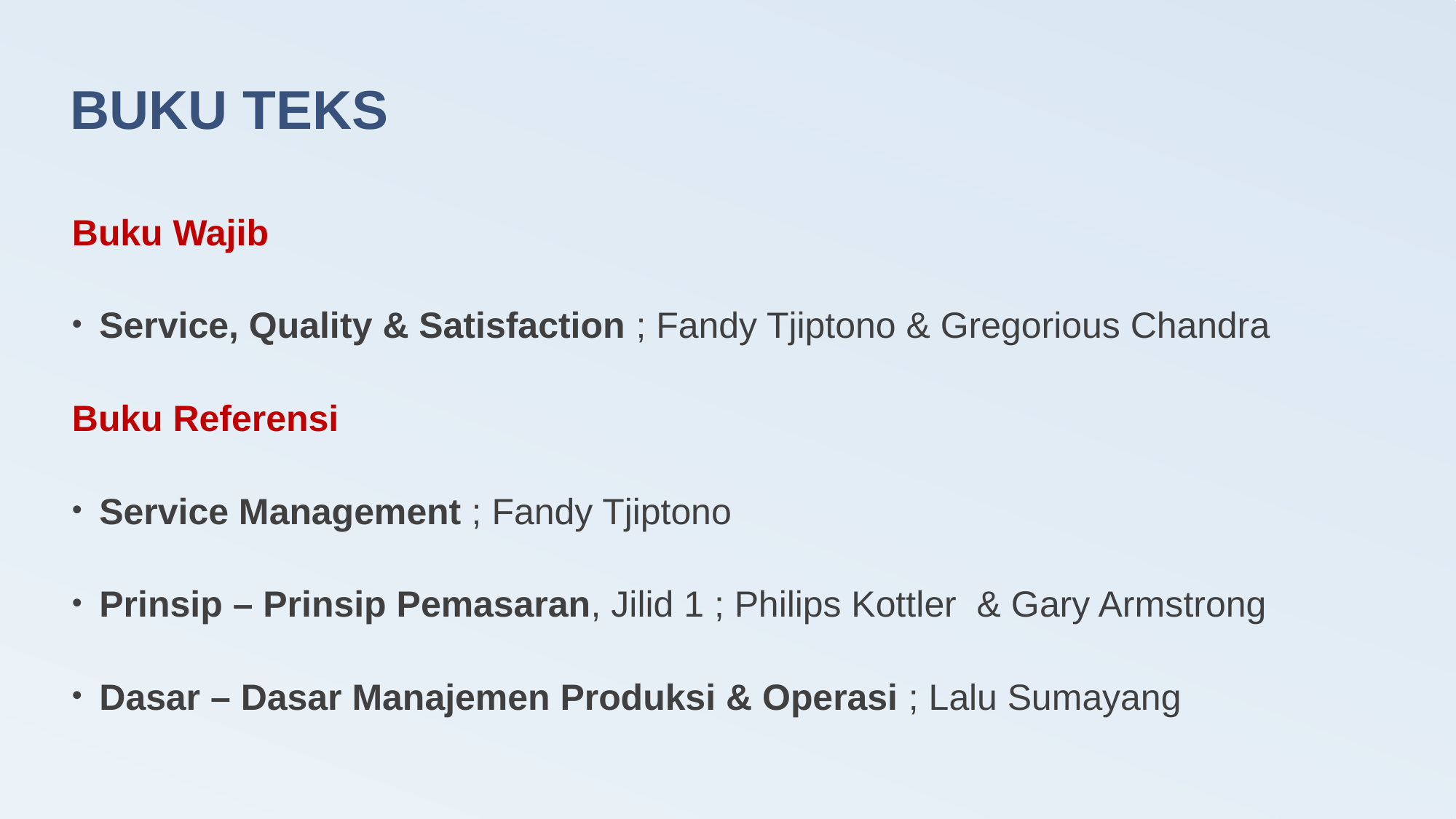

# BUKU TEKS
Buku Wajib
Service, Quality & Satisfaction ; Fandy Tjiptono & Gregorious Chandra
Buku Referensi
Service Management ; Fandy Tjiptono
Prinsip – Prinsip Pemasaran, Jilid 1 ; Philips Kottler  & Gary Armstrong
Dasar – Dasar Manajemen Produksi & Operasi ; Lalu Sumayang